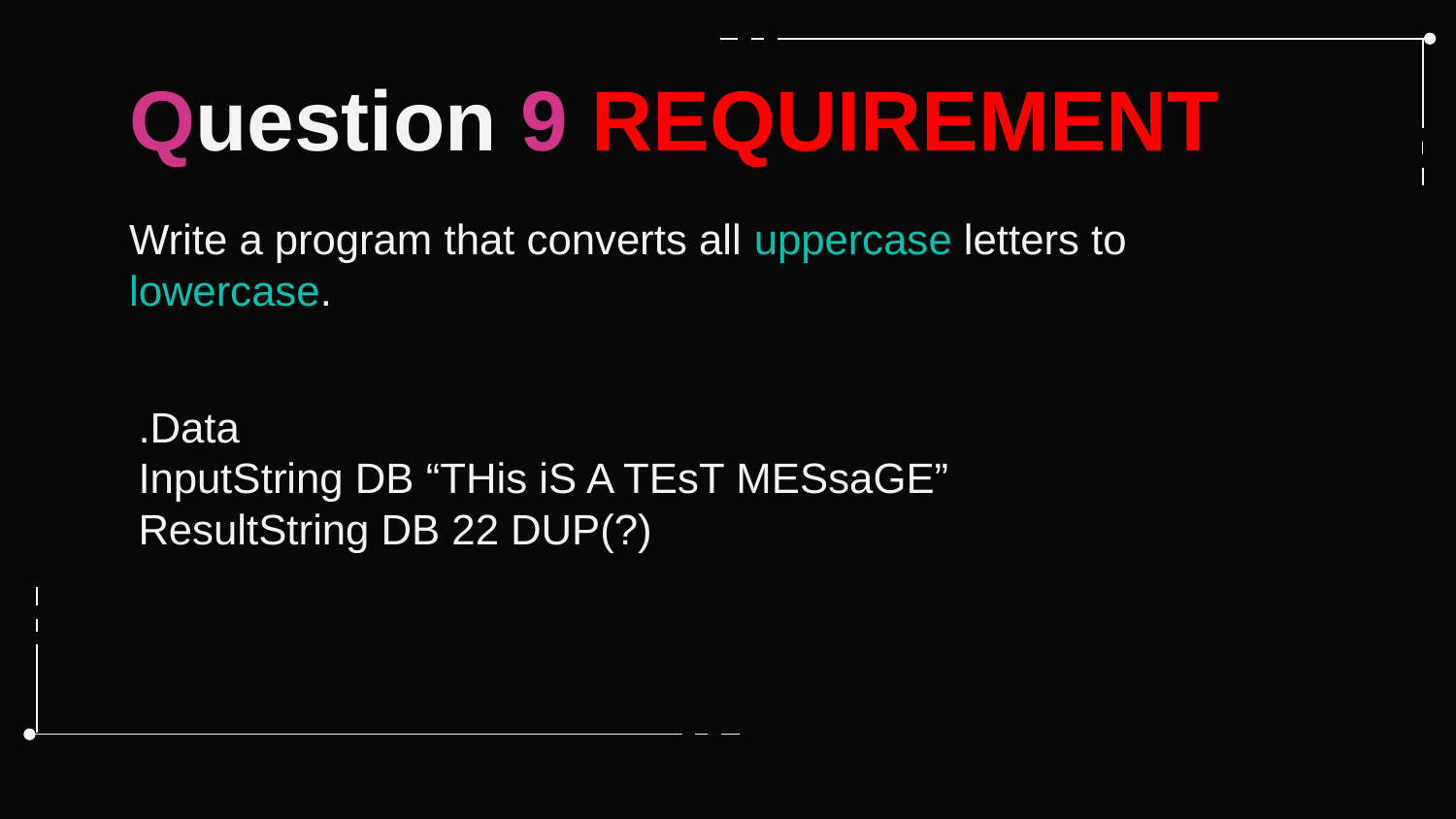

# Question 9 REQUIREMENT
Write a program that converts all uppercase letters to lowercase.

.Data
InputString DB “THis iS A TEsT MESsaGE”
ResultString DB 22 DUP(?)